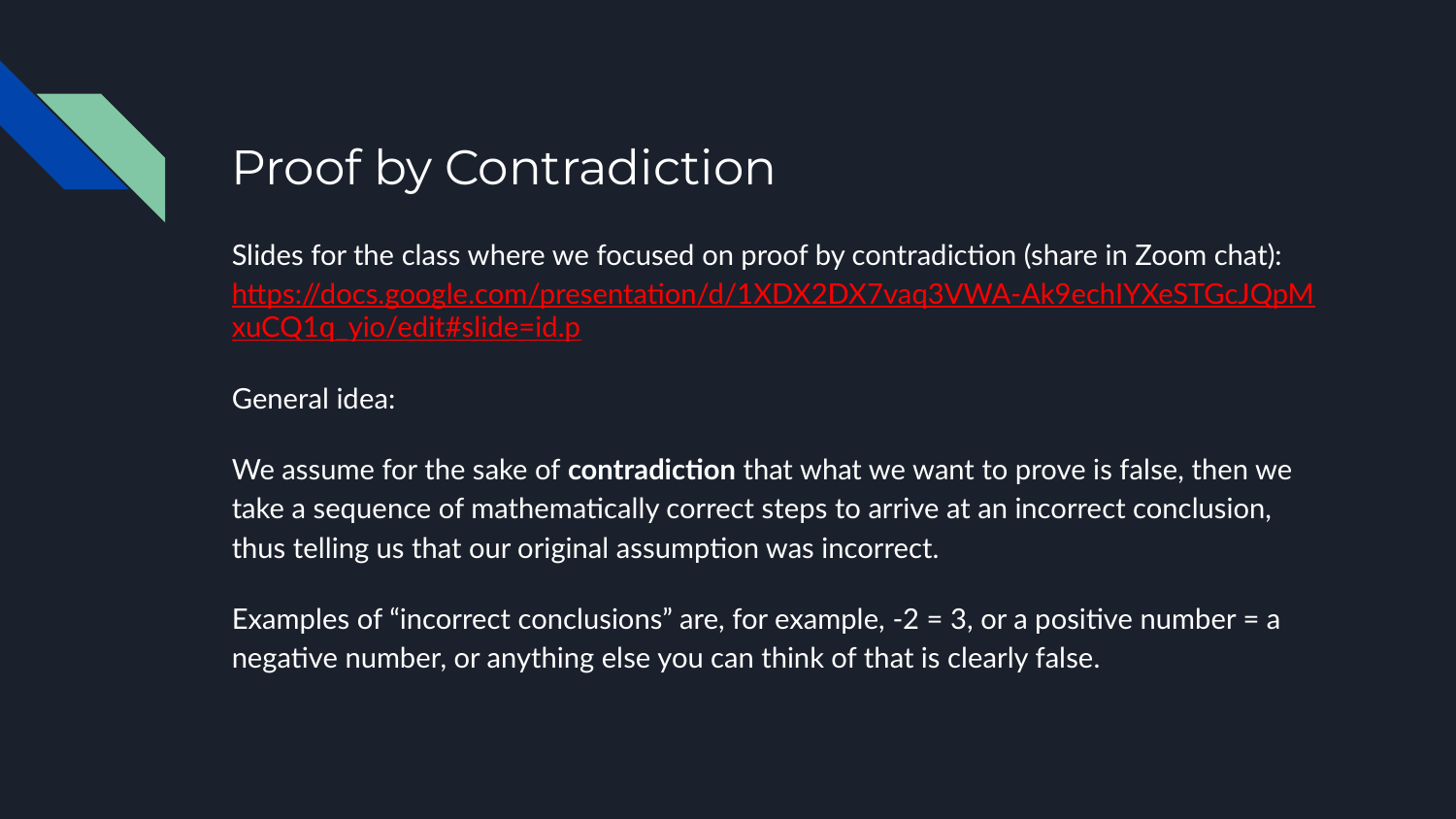

# Proof by Contradiction
Slides for the class where we focused on proof by contradiction (share in Zoom chat): https://docs.google.com/presentation/d/1XDX2DX7vaq3VWA-Ak9echIYXeSTGcJQpMxuCQ1q_yio/edit#slide=id.p
General idea:
We assume for the sake of contradiction that what we want to prove is false, then we take a sequence of mathematically correct steps to arrive at an incorrect conclusion, thus telling us that our original assumption was incorrect.
Examples of “incorrect conclusions” are, for example, -2 = 3, or a positive number = a negative number, or anything else you can think of that is clearly false.